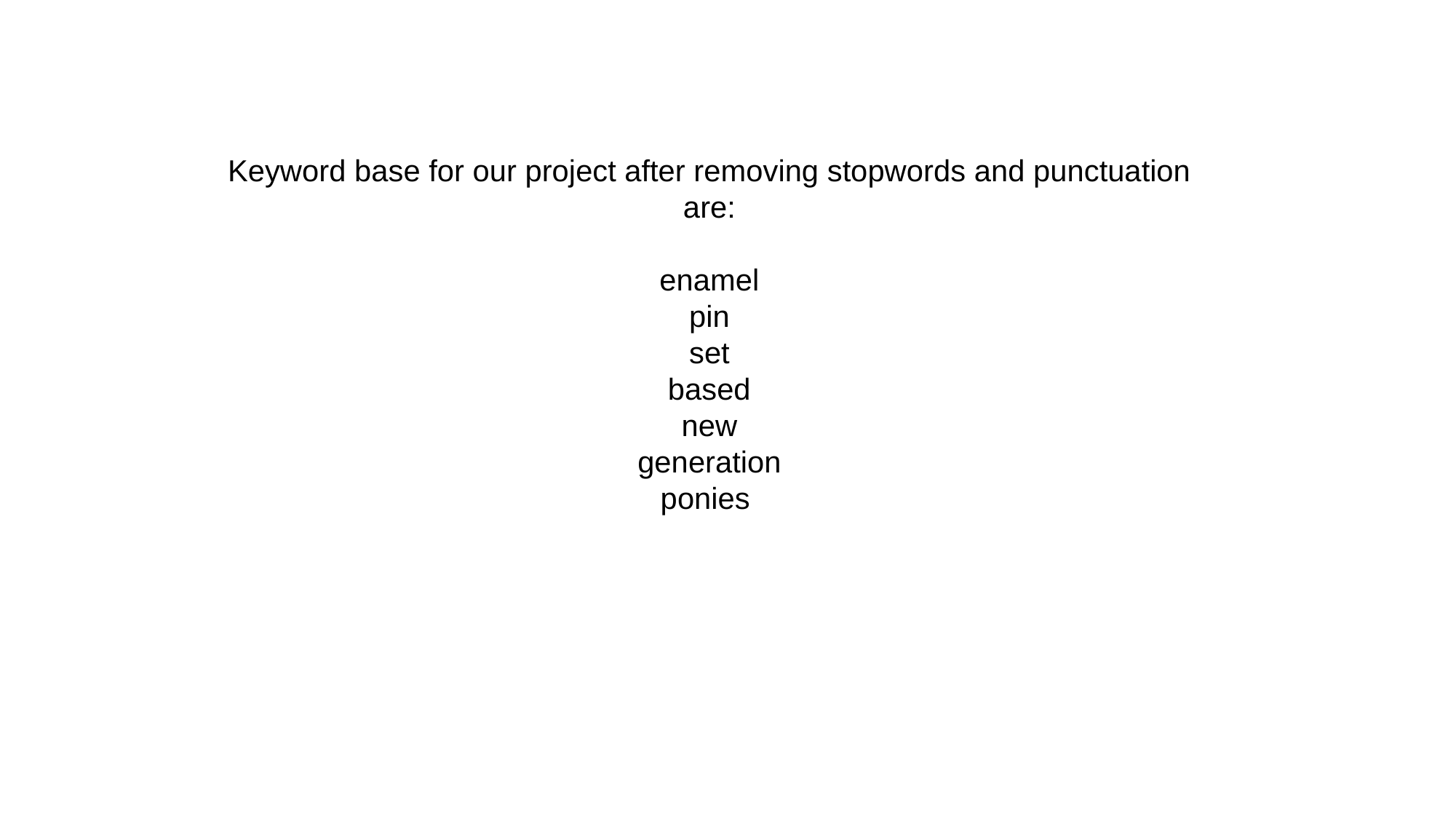

Keyword base for our project after removing stopwords and punctuation are:

enamel
pin
set
based
new
generation
ponies